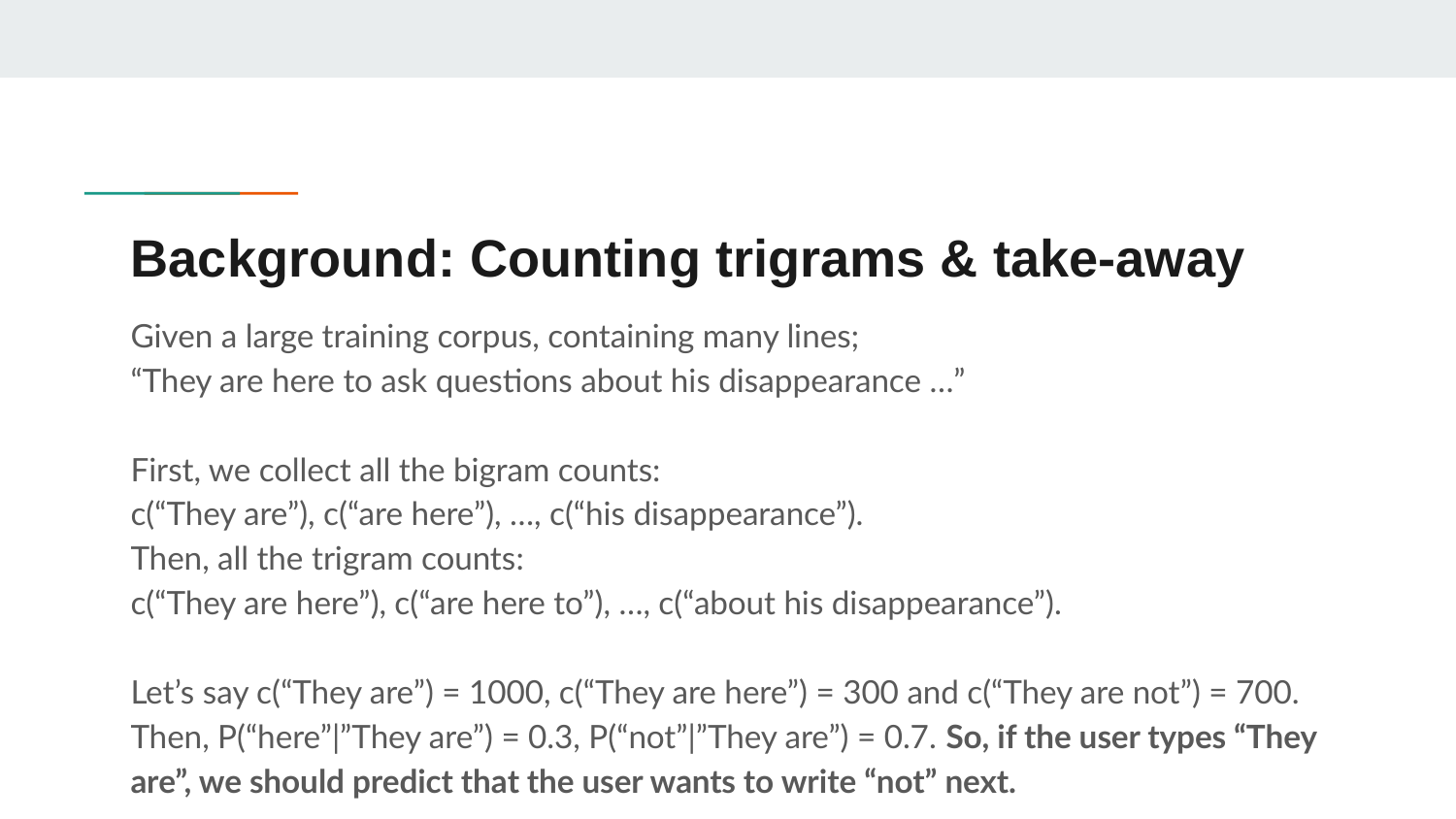

# Background: Counting trigrams & take-away
Given a large training corpus, containing many lines;
“They are here to ask questions about his disappearance …”
First, we collect all the bigram counts:
c(“They are”), c(“are here”), …, c(“his disappearance”).
Then, all the trigram counts:
c(“They are here”), c(“are here to”), …, c(“about his disappearance”).
Let’s say c(“They are”) = 1000, c(“They are here”) = 300 and c(“They are not”) = 700. Then, P(“here”|”They are”) = 0.3, P(“not”|”They are”) = 0.7. So, if the user types “They are”, we should predict that the user wants to write “not” next.